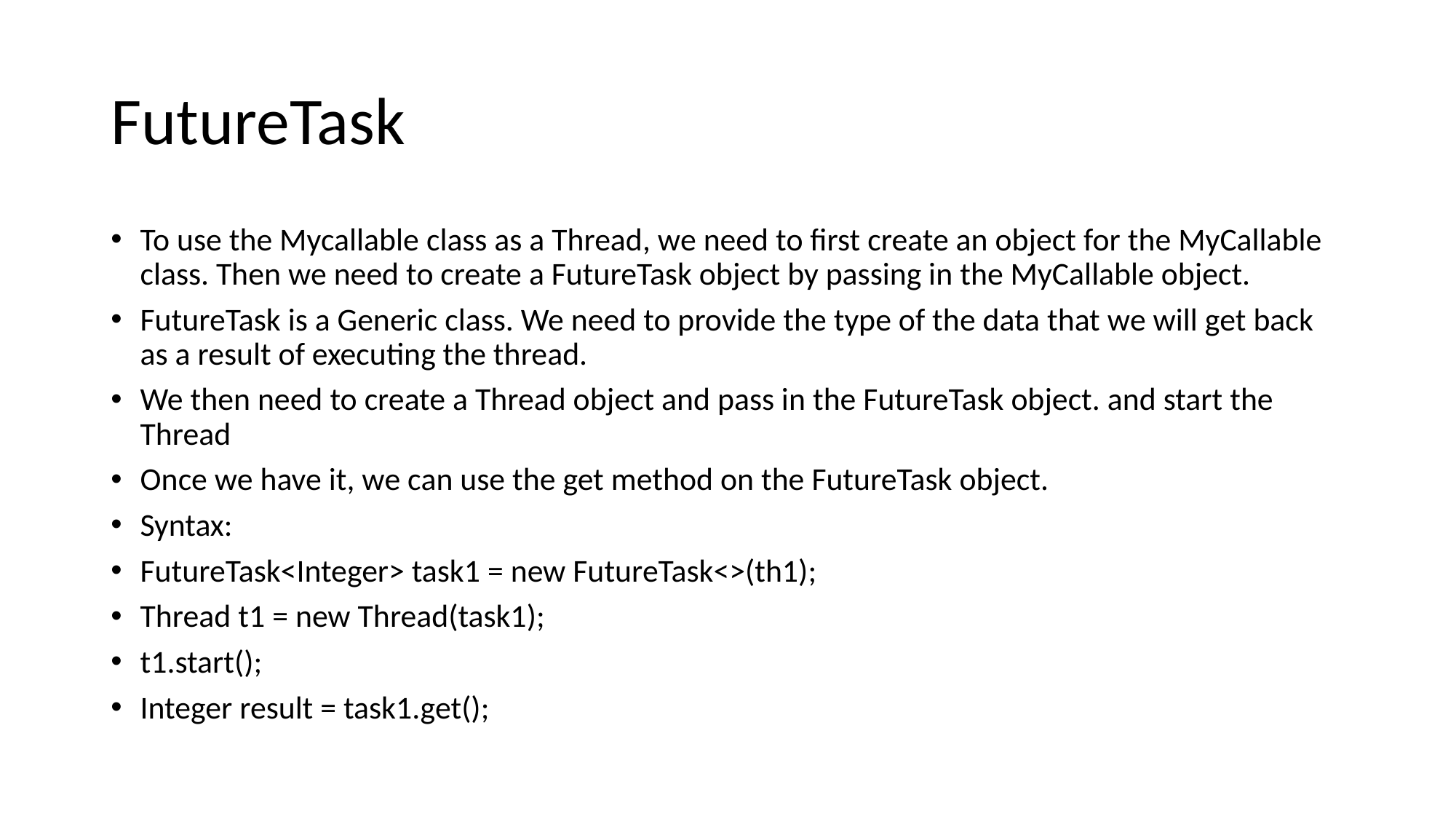

# FutureTask
To use the Mycallable class as a Thread, we need to first create an object for the MyCallable class. Then we need to create a FutureTask object by passing in the MyCallable object.
FutureTask is a Generic class. We need to provide the type of the data that we will get back as a result of executing the thread.
We then need to create a Thread object and pass in the FutureTask object. and start the Thread
Once we have it, we can use the get method on the FutureTask object.
Syntax:
FutureTask<Integer> task1 = new FutureTask<>(th1);
Thread t1 = new Thread(task1);
t1.start();
Integer result = task1.get();